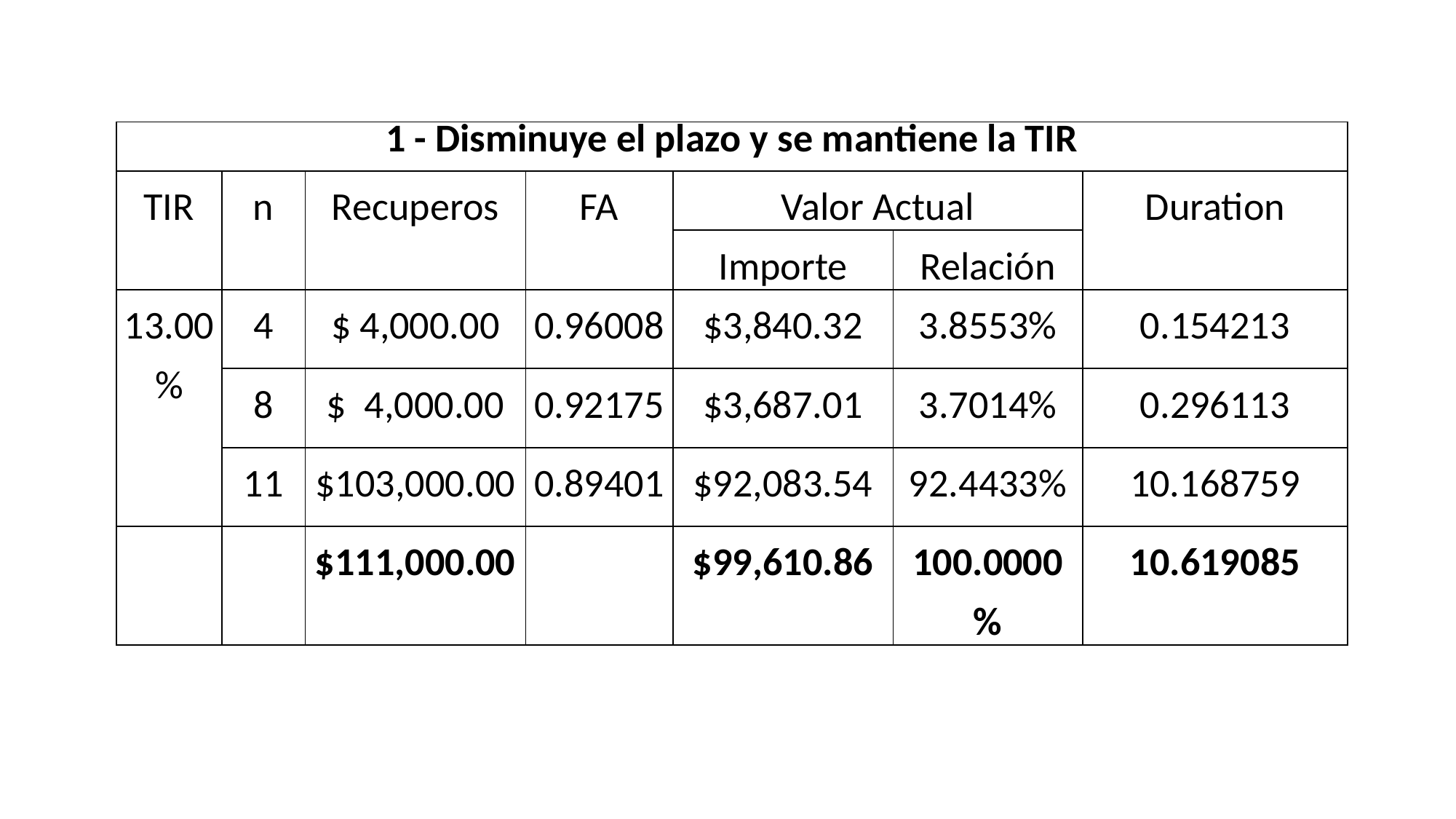

| 1 - Disminuye el plazo y se mantiene la TIR |  |  |  |  |  |  |
| --- | --- | --- | --- | --- | --- | --- |
| TIR | n | Recuperos | FA | Valor Actual |  | Duration |
|  |  |  |  | Importe | Relación |  |
| 13.00% | 4 | $ 4,000.00 | 0.96008 | $3,840.32 | 3.8553% | 0.154213 |
|  | 8 | $ 4,000.00 | 0.92175 | $3,687.01 | 3.7014% | 0.296113 |
|  | 11 | $103,000.00 | 0.89401 | $92,083.54 | 92.4433% | 10.168759 |
|  |  | $111,000.00 |  | $99,610.86 | 100.0000% | 10.619085 |